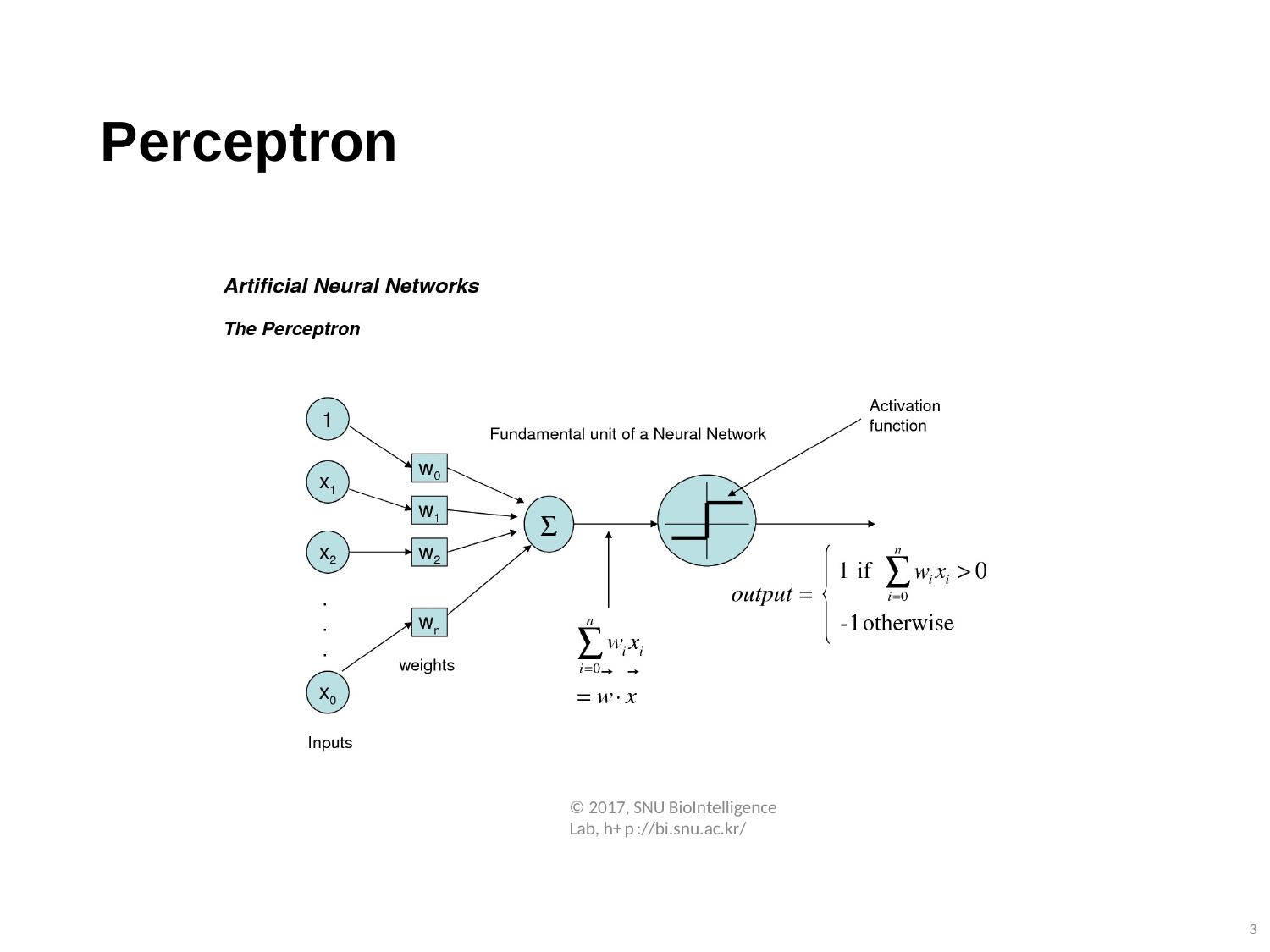

# Perceptron

© 2017, SNU BioIntelligence Lab, h+p://bi.snu.ac.kr/
 3